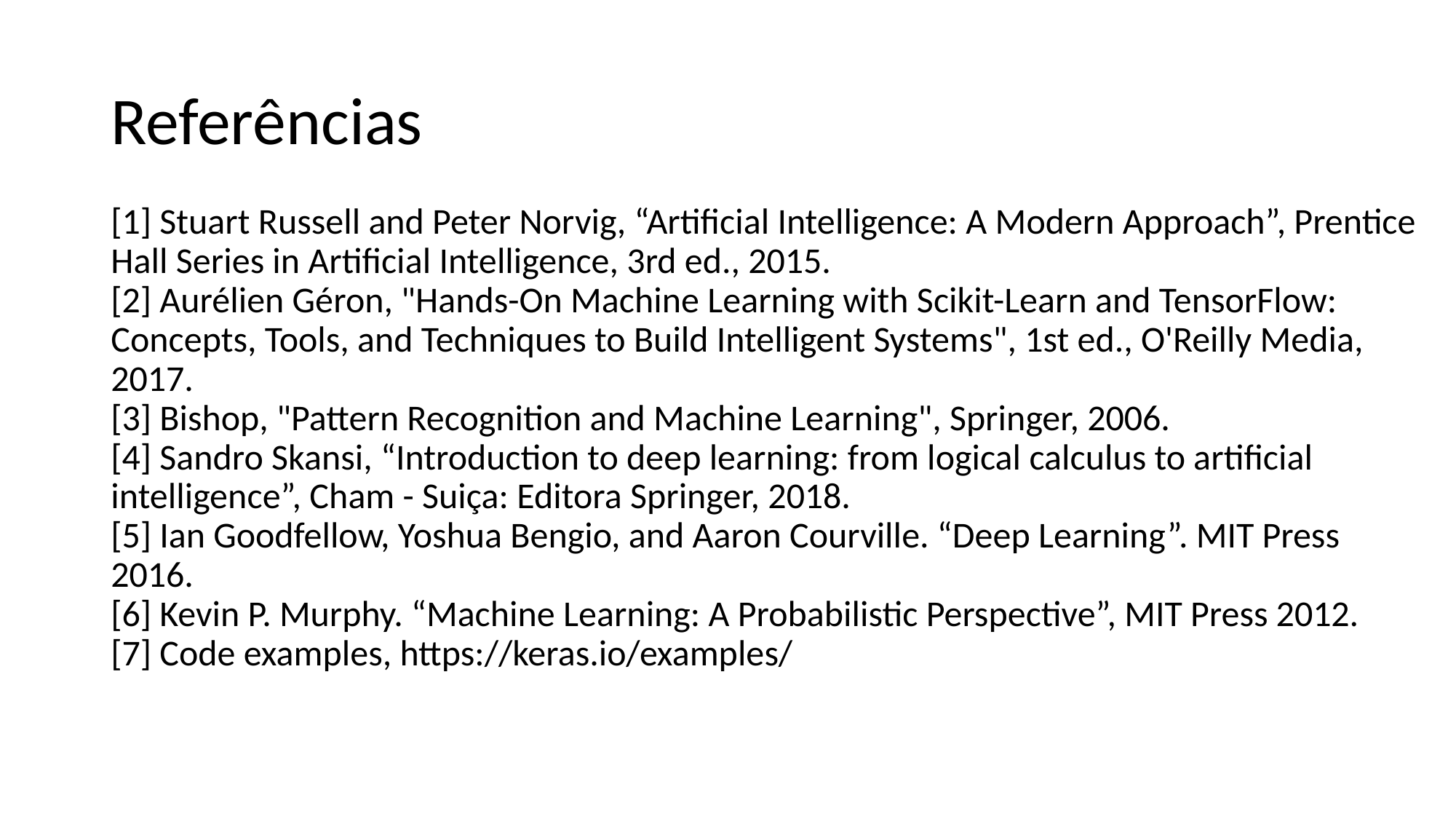

# Referências
[1] Stuart Russell and Peter Norvig, “Artificial Intelligence: A Modern Approach”, Prentice Hall Series in Artificial Intelligence, 3rd ed., 2015.
[2] Aurélien Géron, "Hands-On Machine Learning with Scikit-Learn and TensorFlow: Concepts, Tools, and Techniques to Build Intelligent Systems", 1st ed., O'Reilly Media, 2017.
[3] Bishop, "Pattern Recognition and Machine Learning", Springer, 2006.
[4] Sandro Skansi, “Introduction to deep learning: from logical calculus to artificial intelligence”, Cham - Suiça: Editora Springer, 2018.
[5] Ian Goodfellow, Yoshua Bengio, and Aaron Courville. “Deep Learning”. MIT Press 2016.
[6] Kevin P. Murphy. “Machine Learning: A Probabilistic Perspective”, MIT Press 2012.
[7] Code examples, https://keras.io/examples/